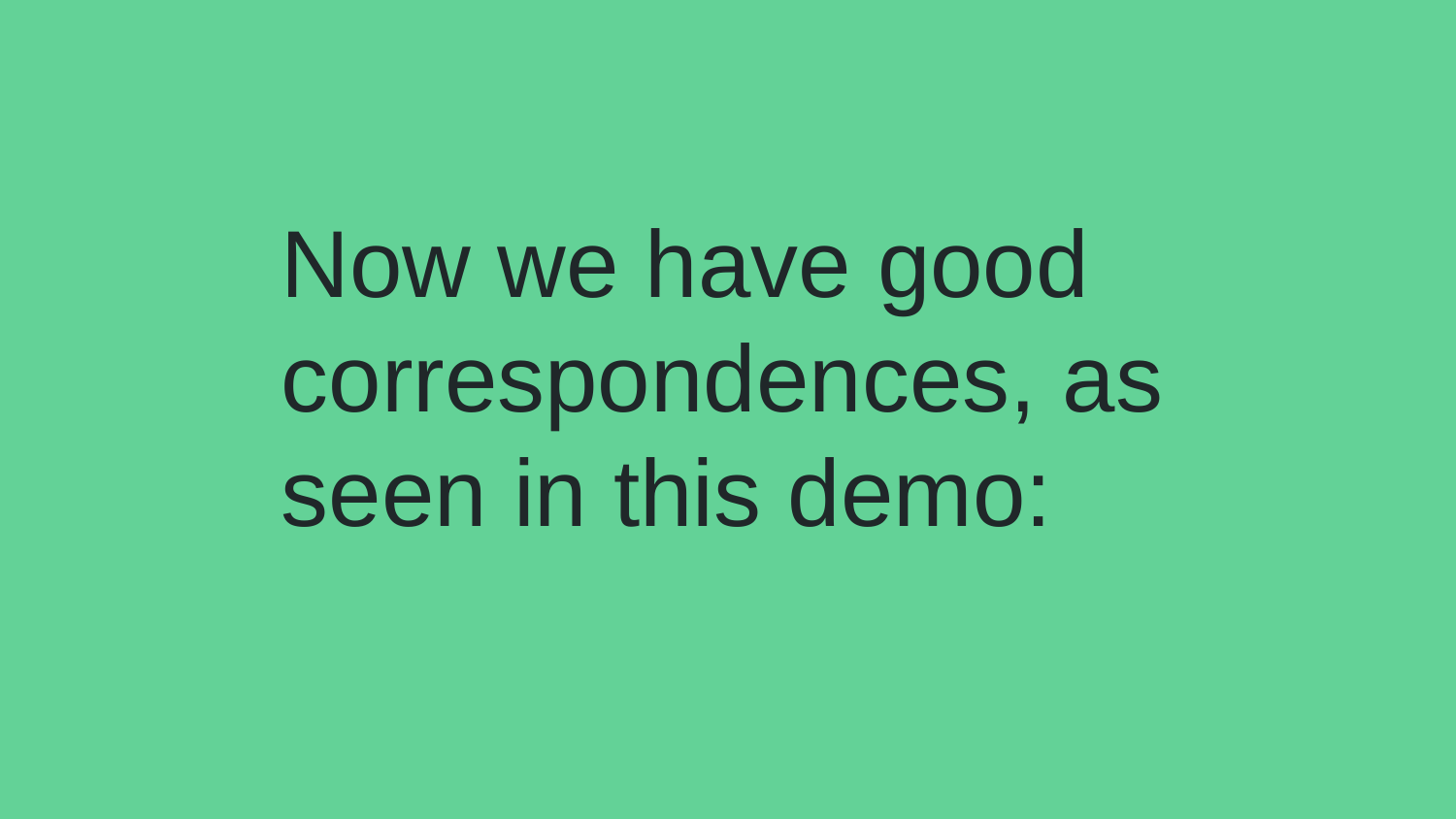

# Now we have good correspondences, as seen in this demo: